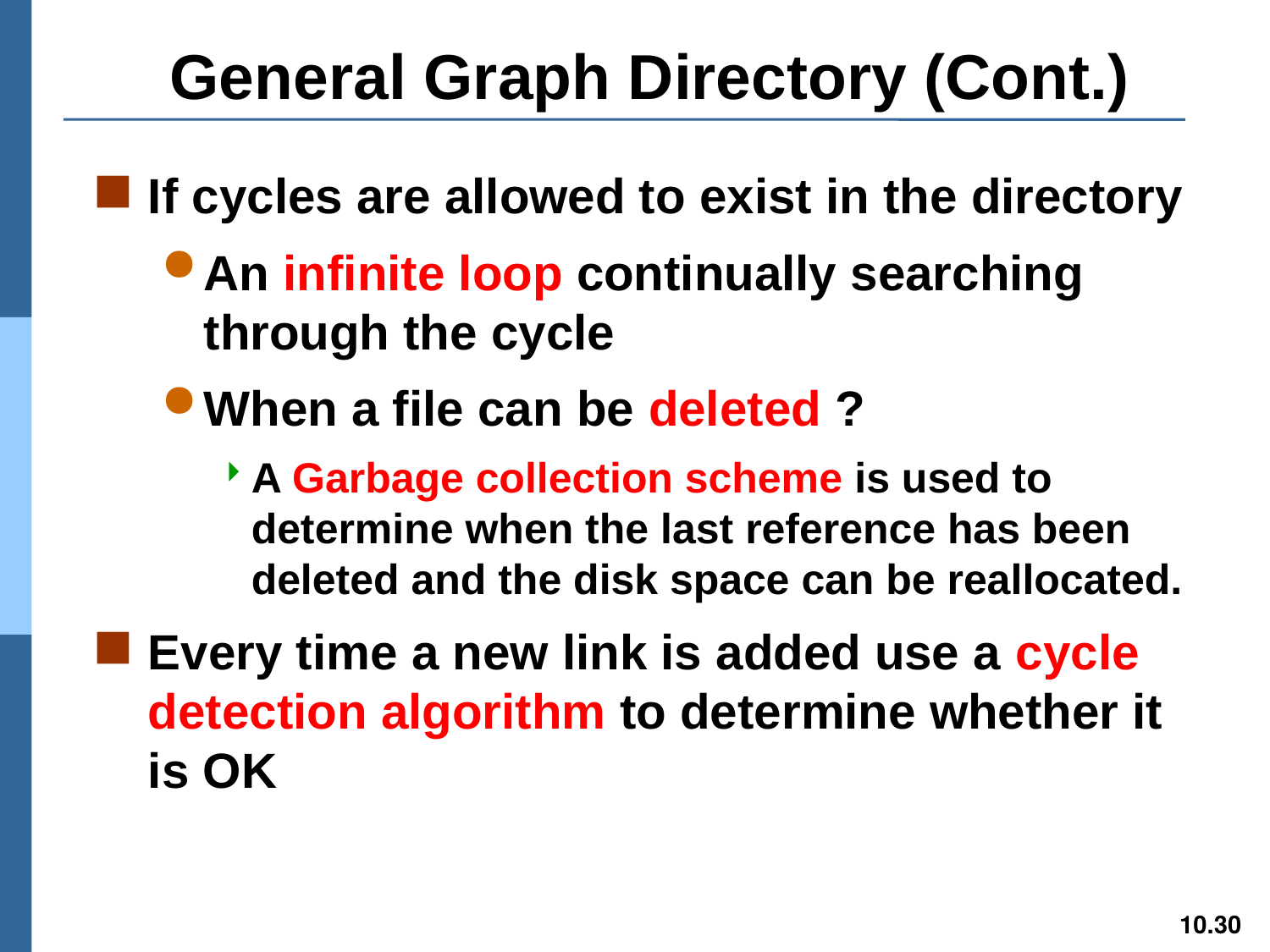

# General Graph Directory (Cont.)
If cycles are allowed to exist in the directory
An infinite loop continually searching through the cycle
When a file can be deleted ?
A Garbage collection scheme is used to determine when the last reference has been deleted and the disk space can be reallocated.
Every time a new link is added use a cycle detection algorithm to determine whether it is OK